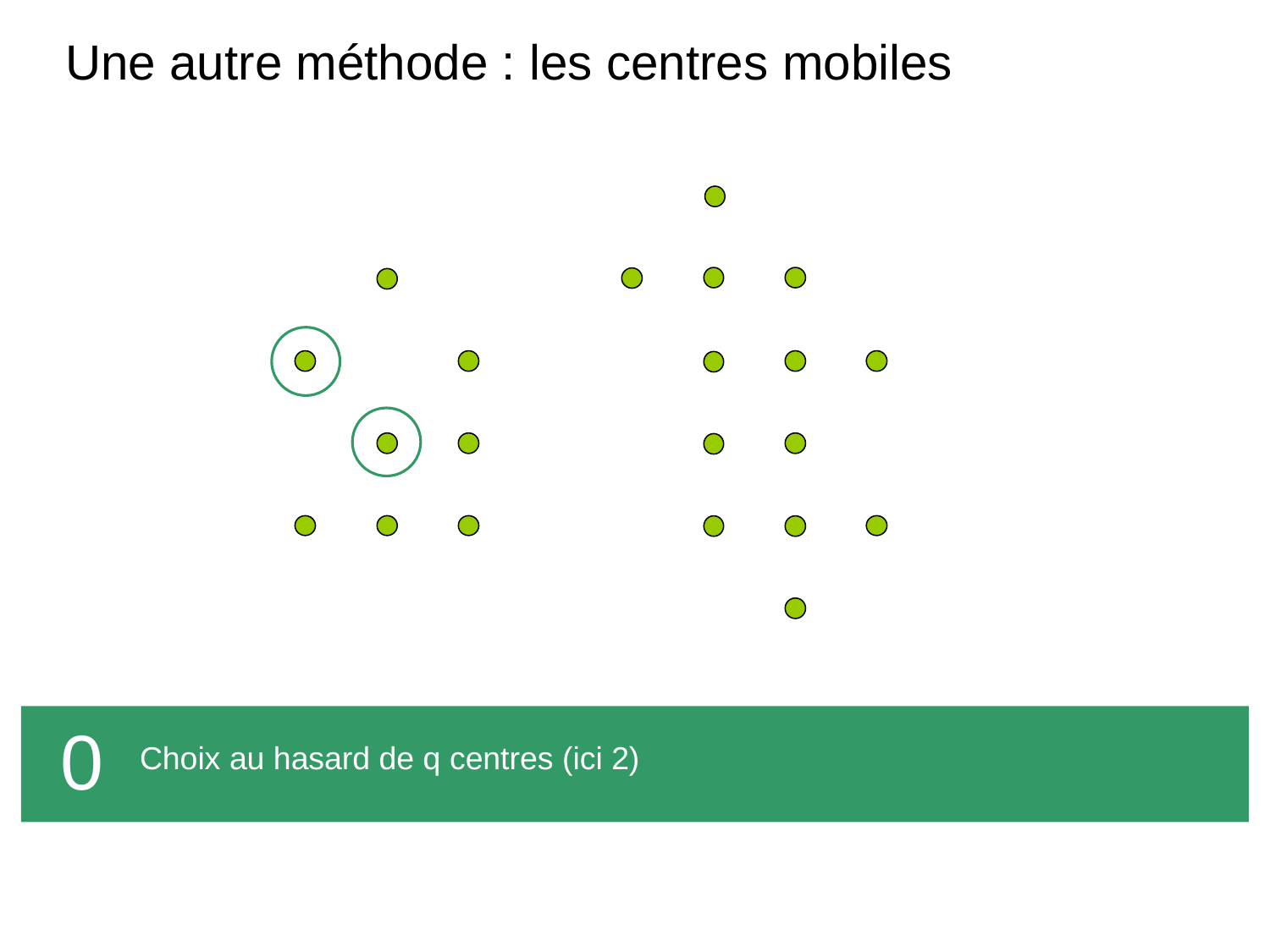

# Une autre méthode : les centres mobiles

0

Choix au hasard de q centres (ici 2)